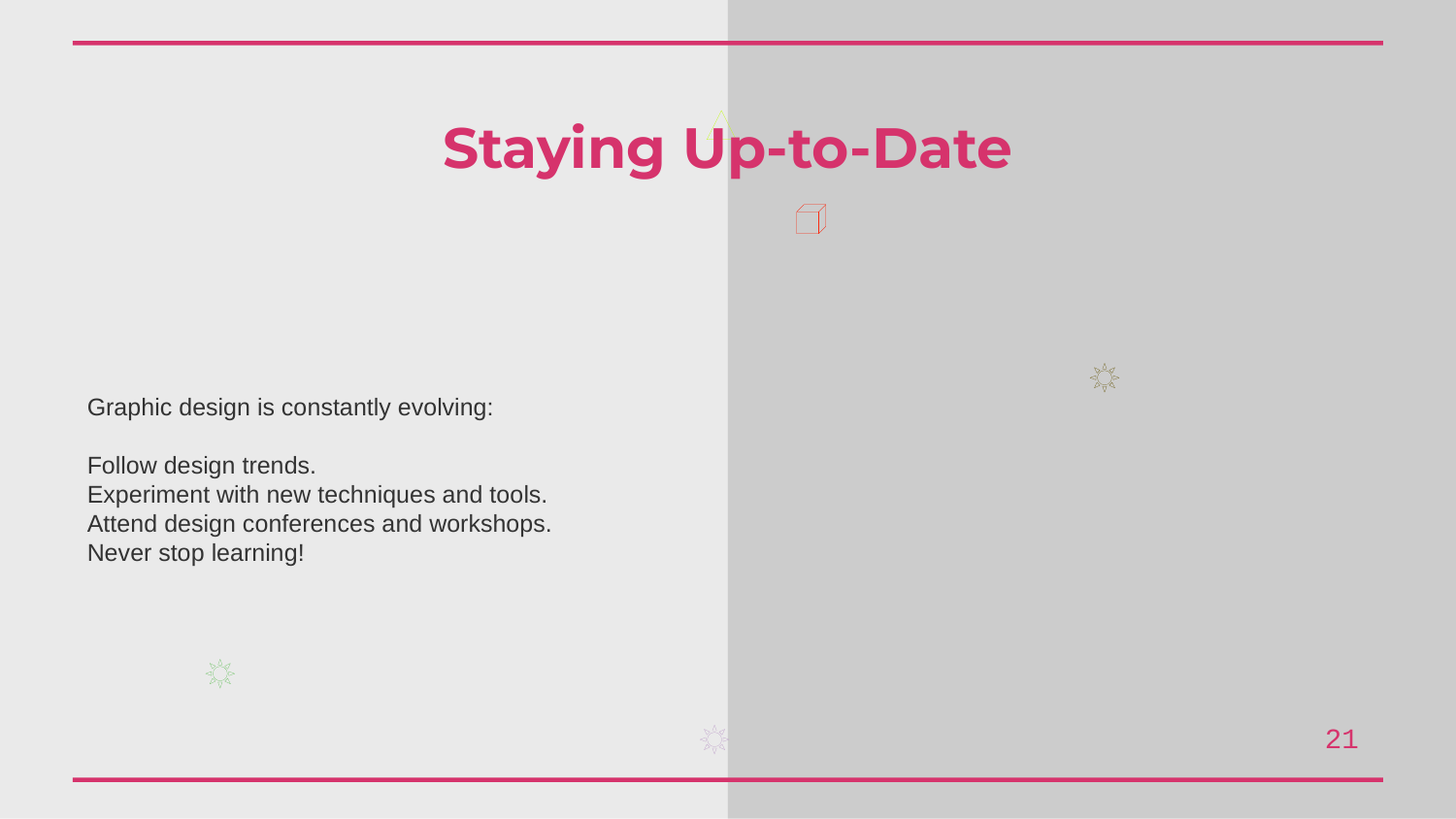

Staying Up-to-Date

Graphic design is constantly evolving:

Follow design trends.
Experiment with new techniques and tools.
Attend design conferences and workshops.
Never stop learning!

21